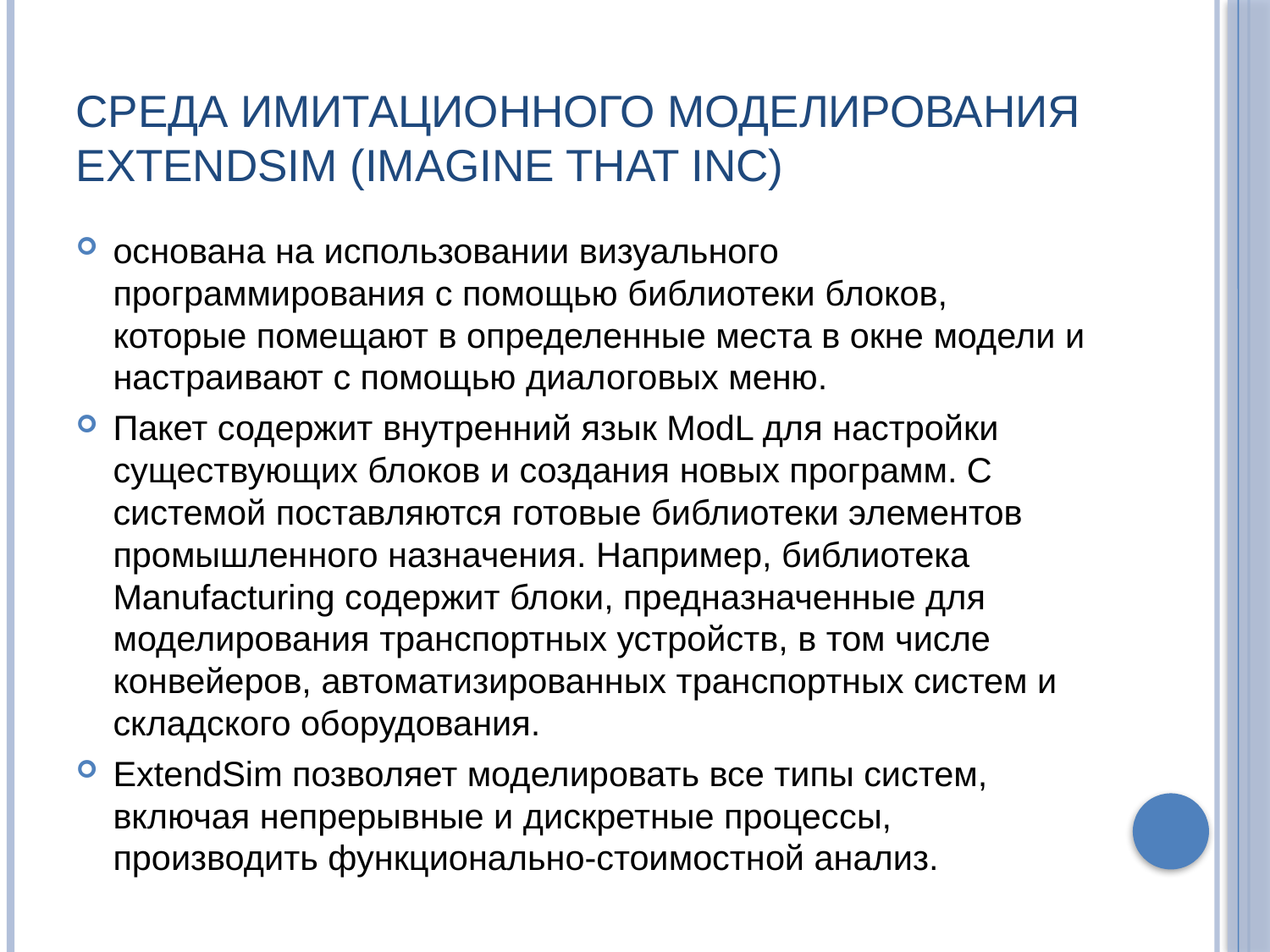

# Среда имитационного моделирования ExtendSim (Imagine That Inc)
основана на использовании визуального программирования с помощью библиотеки блоков, которые помещают в определенные места в окне модели и настраивают с помощью диалоговых меню.
Пакет содержит внутренний язык ModL для настройки существующих блоков и создания новых программ. С системой поставляются гото­вые библиотеки элементов промышленного назначения. Например, библиотека Manufacturing содержит блоки, предна­значенные для моделирования транспортных устройств, в том числе конвейеров, автоматизированных транспортных систем и складского оборудования.
ExtendSim позволяет моделировать все типы систем, включая непрерывные и дискретные процес­сы, производить функционально-стоимостной анализ.